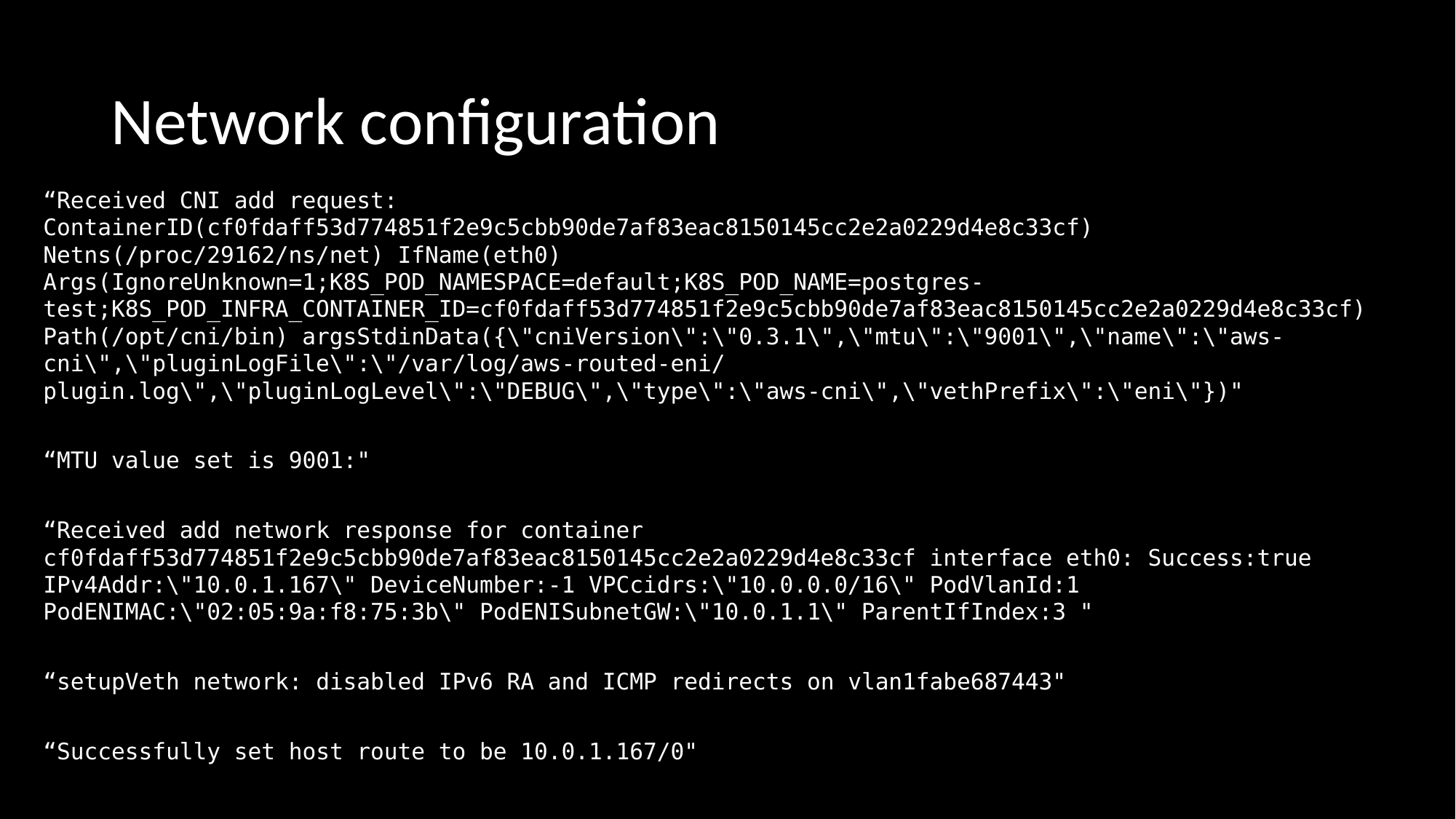

# Network configuration
“Received CNI add request: ContainerID(cf0fdaff53d774851f2e9c5cbb90de7af83eac8150145cc2e2a0229d4e8c33cf) Netns(/proc/29162/ns/net) IfName(eth0) Args(IgnoreUnknown=1;K8S_POD_NAMESPACE=default;K8S_POD_NAME=postgres-test;K8S_POD_INFRA_CONTAINER_ID=cf0fdaff53d774851f2e9c5cbb90de7af83eac8150145cc2e2a0229d4e8c33cf) Path(/opt/cni/bin) argsStdinData({\"cniVersion\":\"0.3.1\",\"mtu\":\"9001\",\"name\":\"aws-cni\",\"pluginLogFile\":\"/var/log/aws-routed-eni/plugin.log\",\"pluginLogLevel\":\"DEBUG\",\"type\":\"aws-cni\",\"vethPrefix\":\"eni\"})"

“MTU value set is 9001:"

“Received add network response for container cf0fdaff53d774851f2e9c5cbb90de7af83eac8150145cc2e2a0229d4e8c33cf interface eth0: Success:true IPv4Addr:\"10.0.1.167\" DeviceNumber:-1 VPCcidrs:\"10.0.0.0/16\" PodVlanId:1 PodENIMAC:\"02:05:9a:f8:75:3b\" PodENISubnetGW:\"10.0.1.1\" ParentIfIndex:3 "

“setupVeth network: disabled IPv6 RA and ICMP redirects on vlan1fabe687443"

“Successfully set host route to be 10.0.1.167/0"